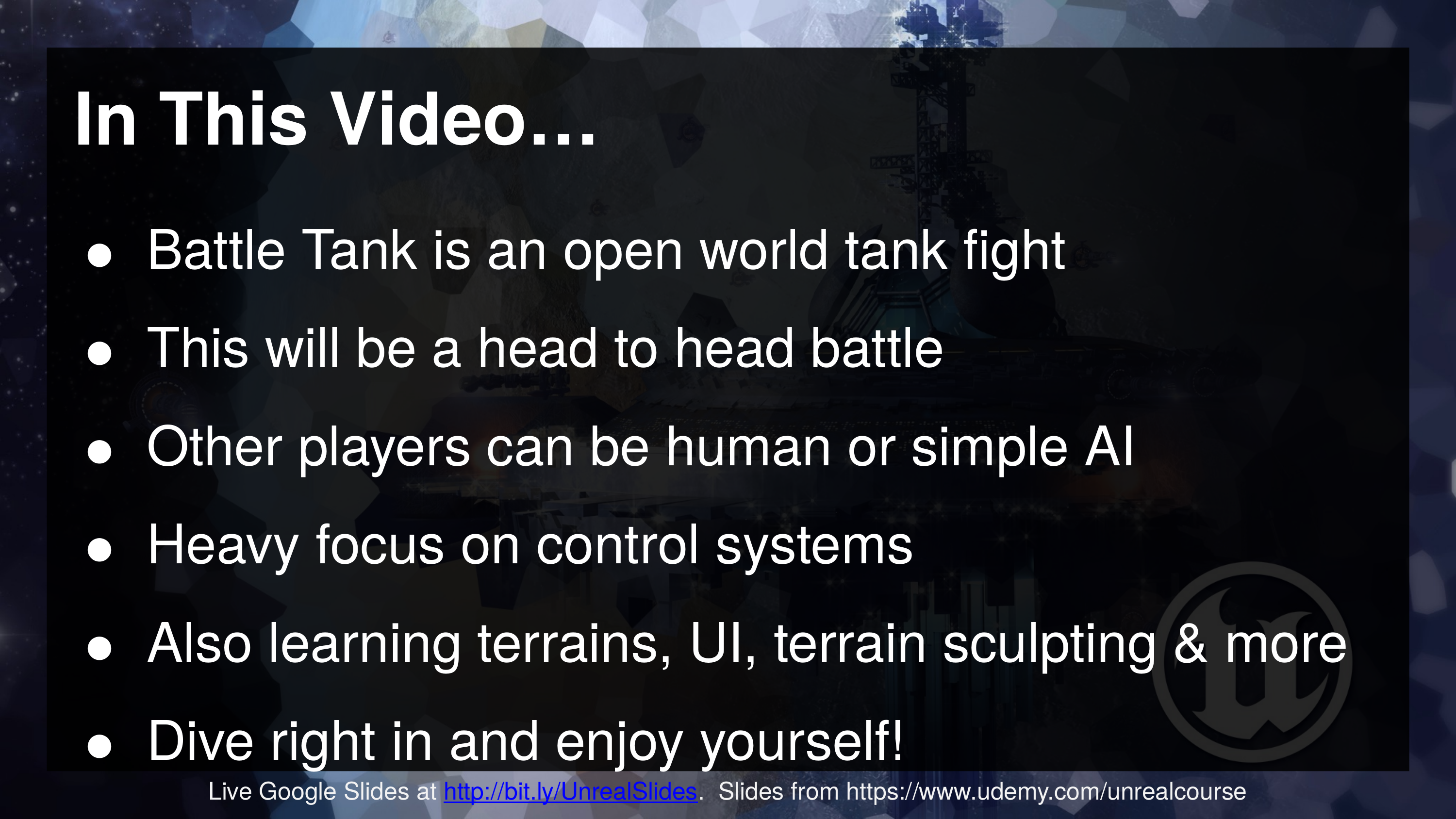

# In This Video…
Battle Tank is an open world tank fight
This will be a head to head battle
Other players can be human or simple AI
Heavy focus on control systems
Also learning terrains, UI, terrain sculpting & more
Dive right in and enjoy yourself!